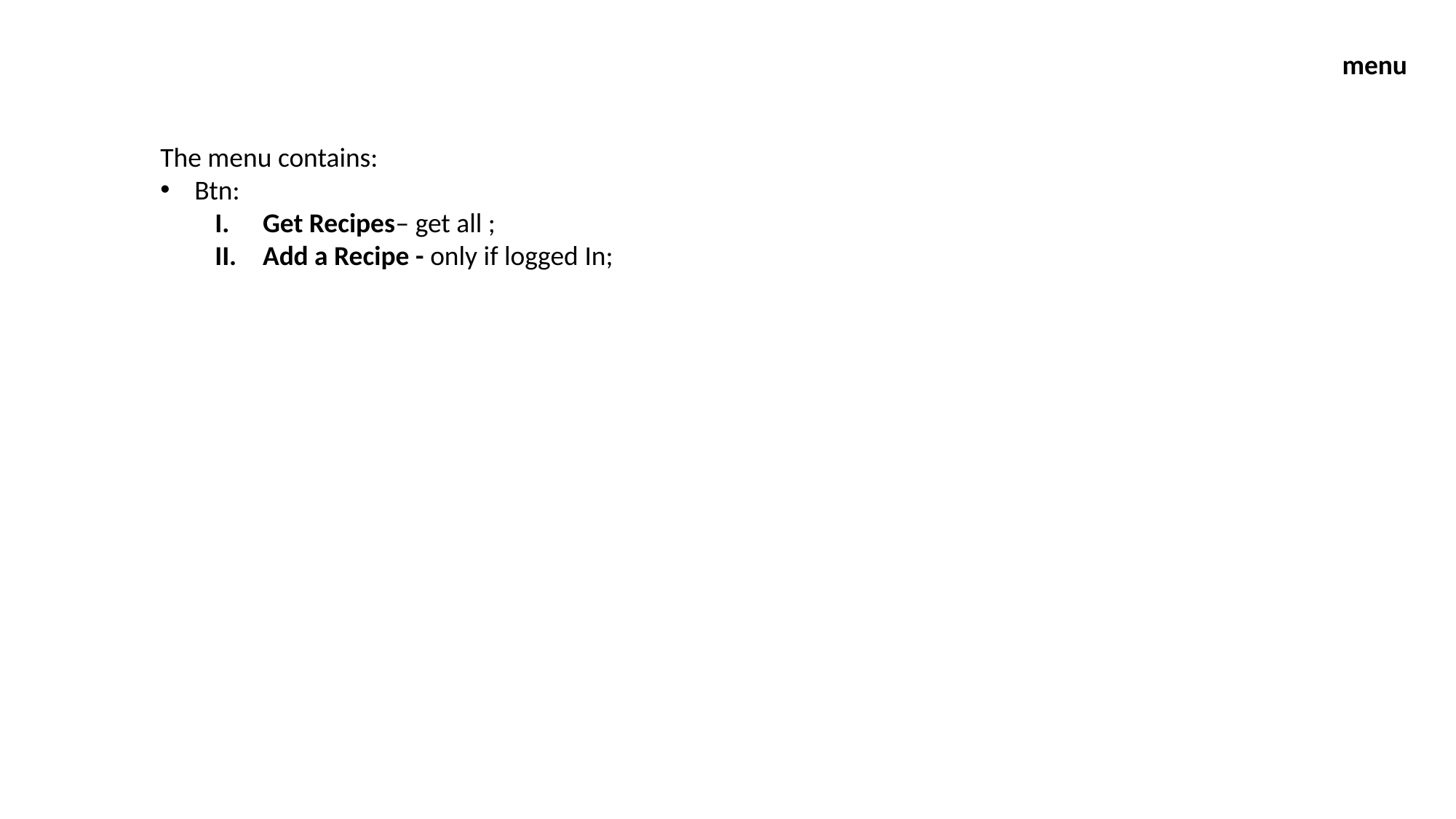

menu
The menu contains:
Btn:
Get Recipes– get all ;
Add a Recipe - only if logged In;